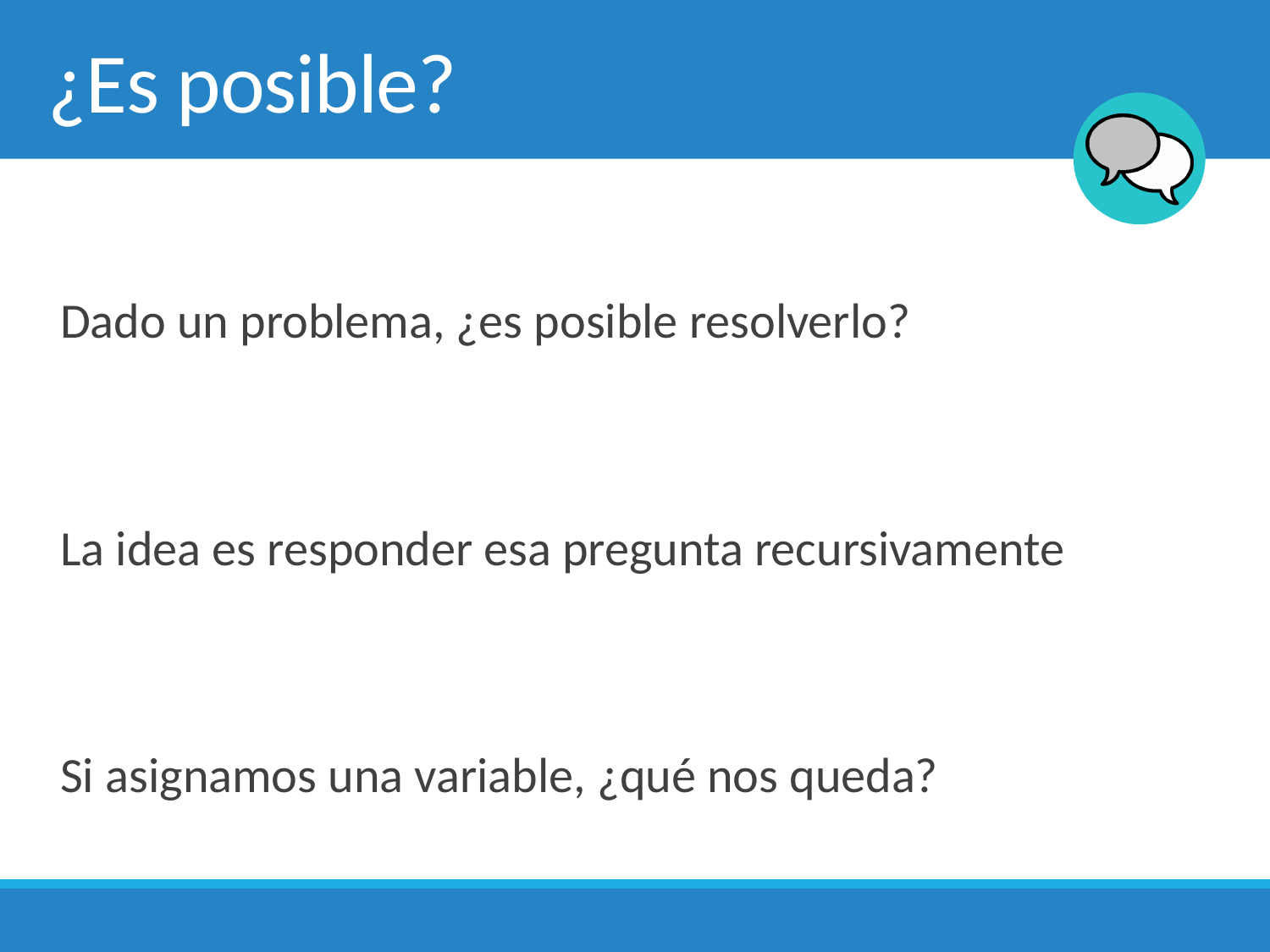

# ¿Es posible?
Dado un problema, ¿es posible resolverlo?

La idea es responder esa pregunta recursivamente

Si asignamos una variable, ¿qué nos queda?